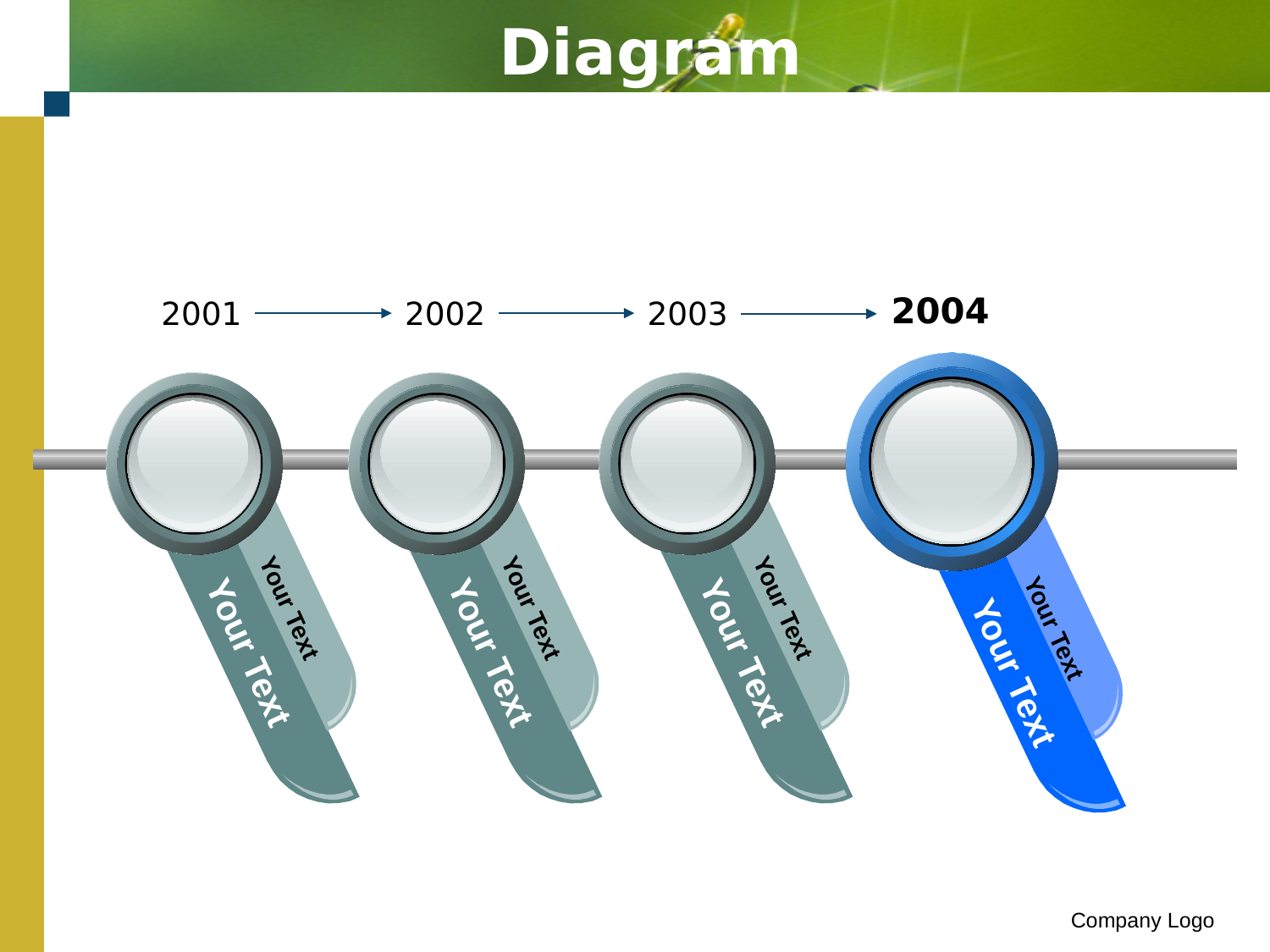

# Diagram
2004
2001
2002
2003

Your Text

Your Text

Your Text

Your Text

Your Text

Your Text

Your Text

Your Text

Company Logo